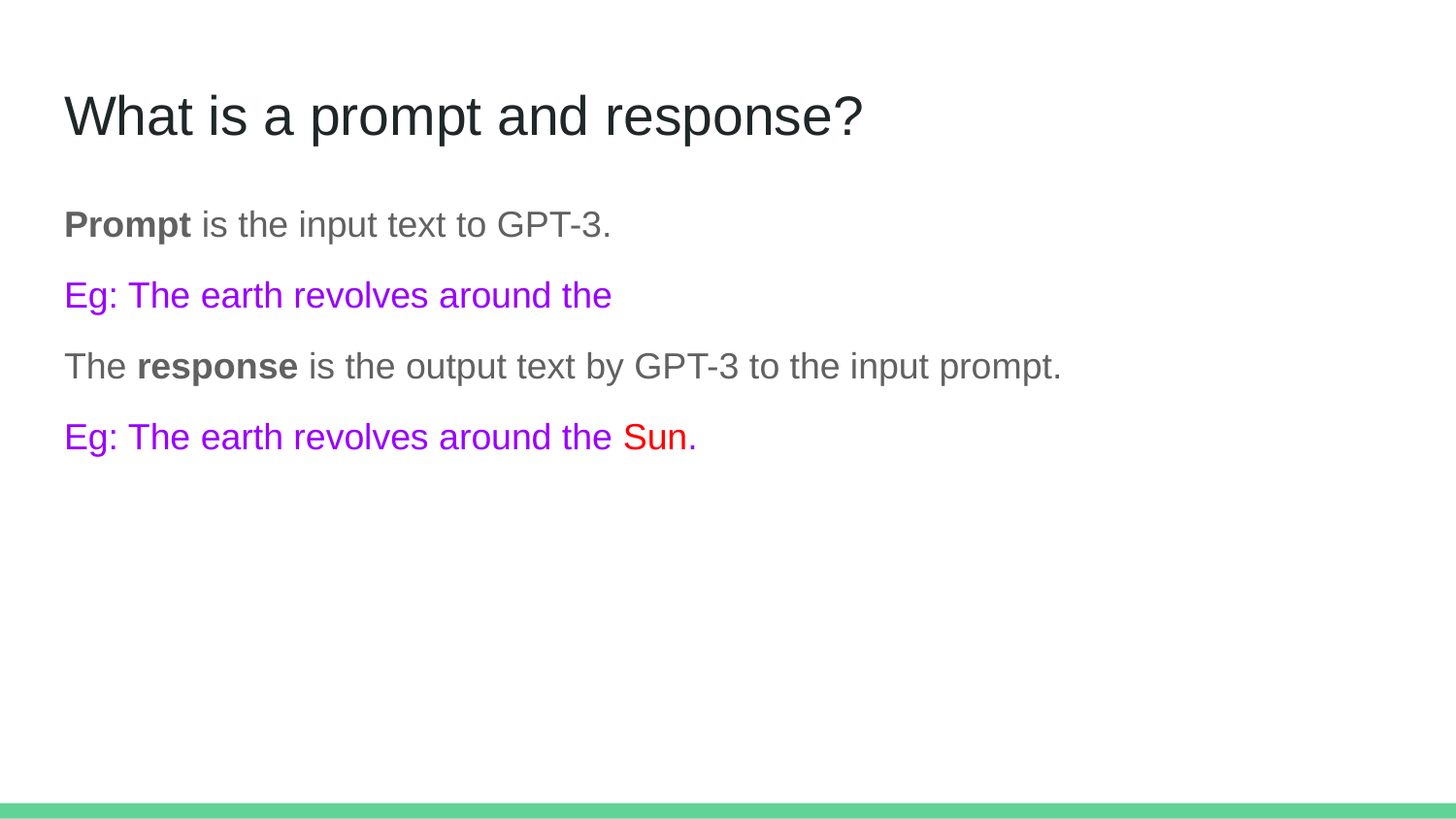

# What is a prompt and response?
Prompt is the input text to GPT-3.
Eg: The earth revolves around the
The response is the output text by GPT-3 to the input prompt.
Eg: The earth revolves around the Sun.